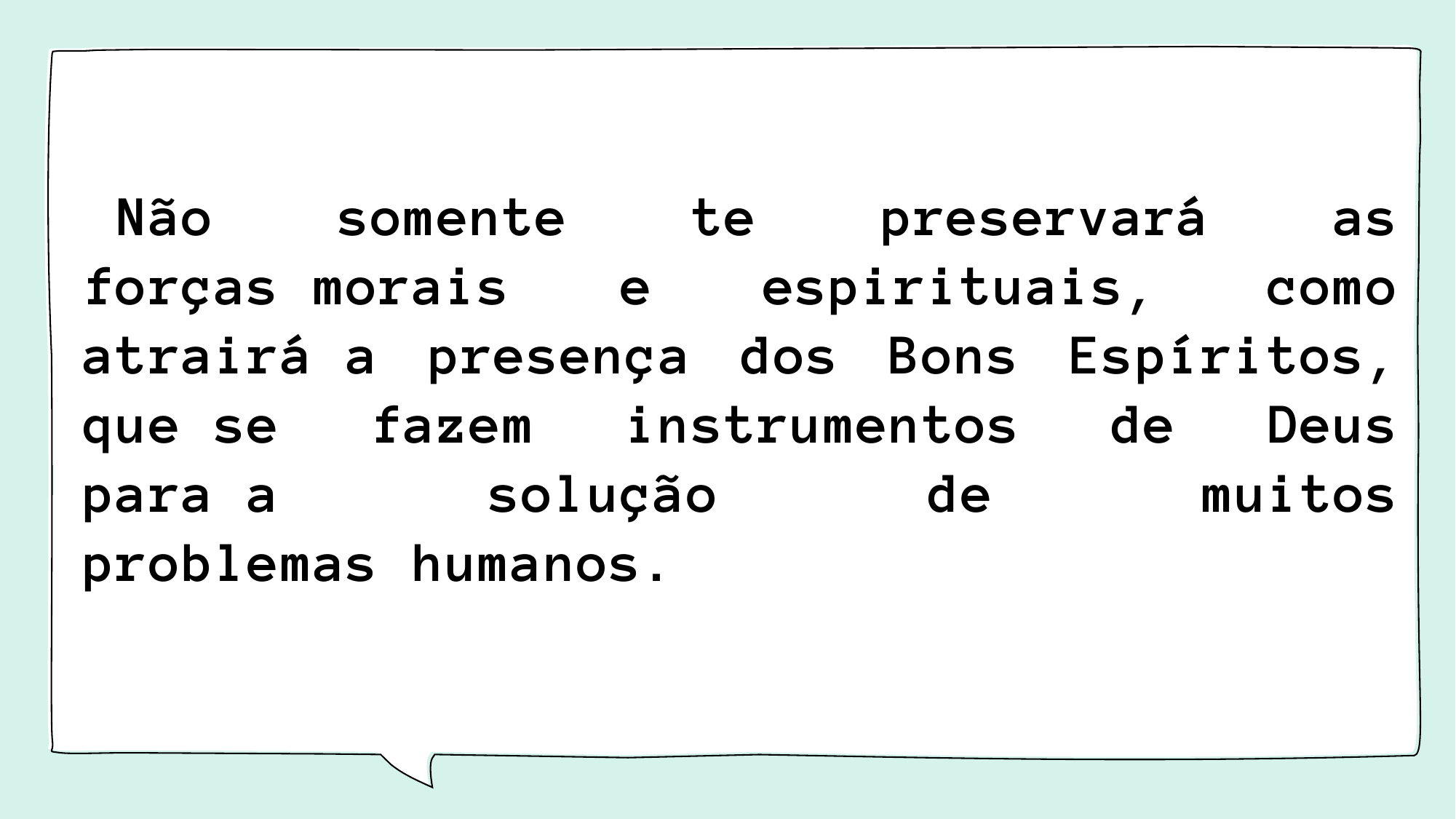

# Não somente te preservará as forças morais e espirituais, como atrairá a presença dos Bons Espíritos, que se fazem instrumentos de Deus para a solução de muitos problemas humanos.